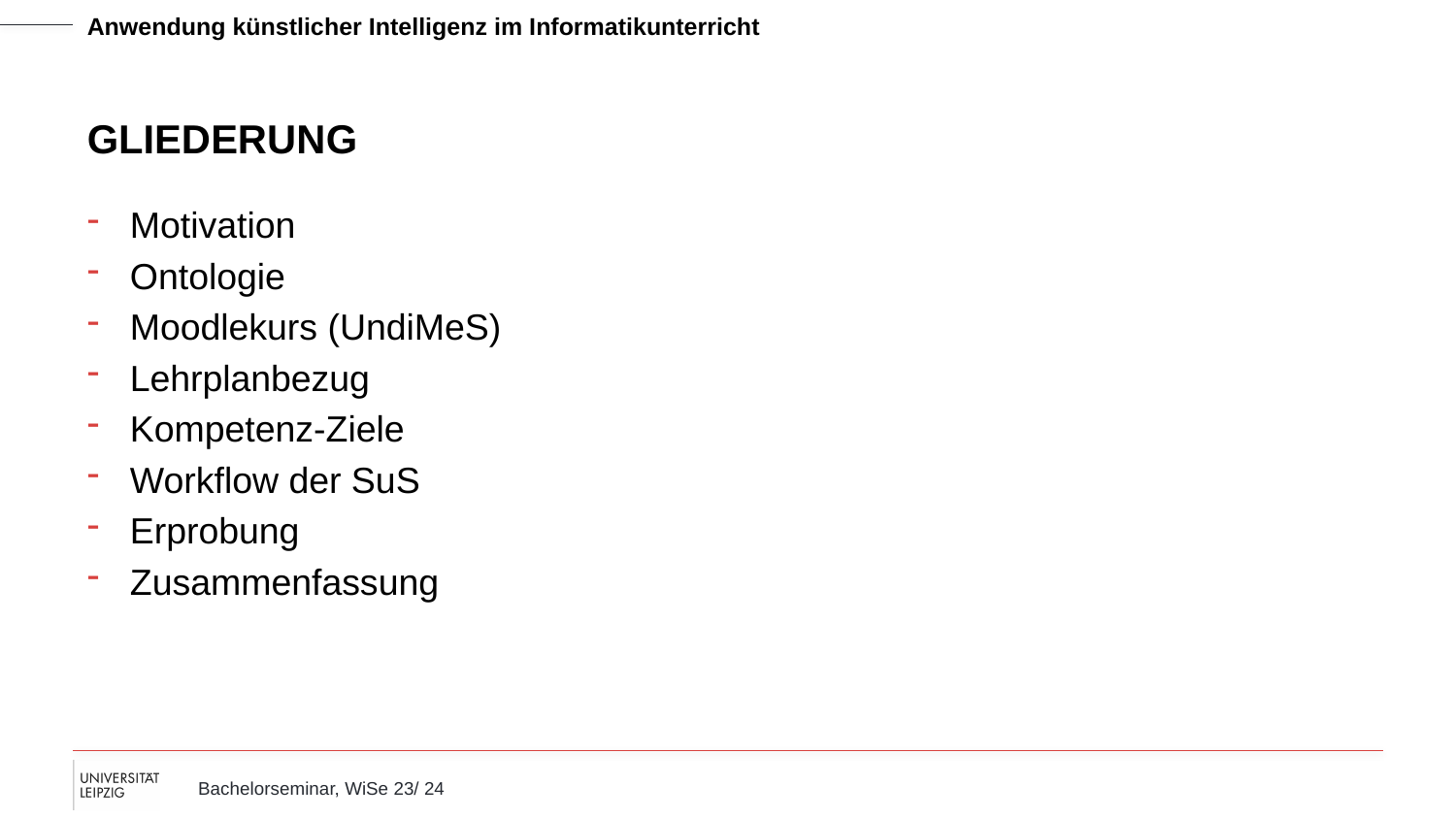

# Gliederung
Motivation
Ontologie
Moodlekurs (UndiMeS)
Lehrplanbezug
Kompetenz-Ziele
Workflow der SuS
Erprobung
Zusammenfassung